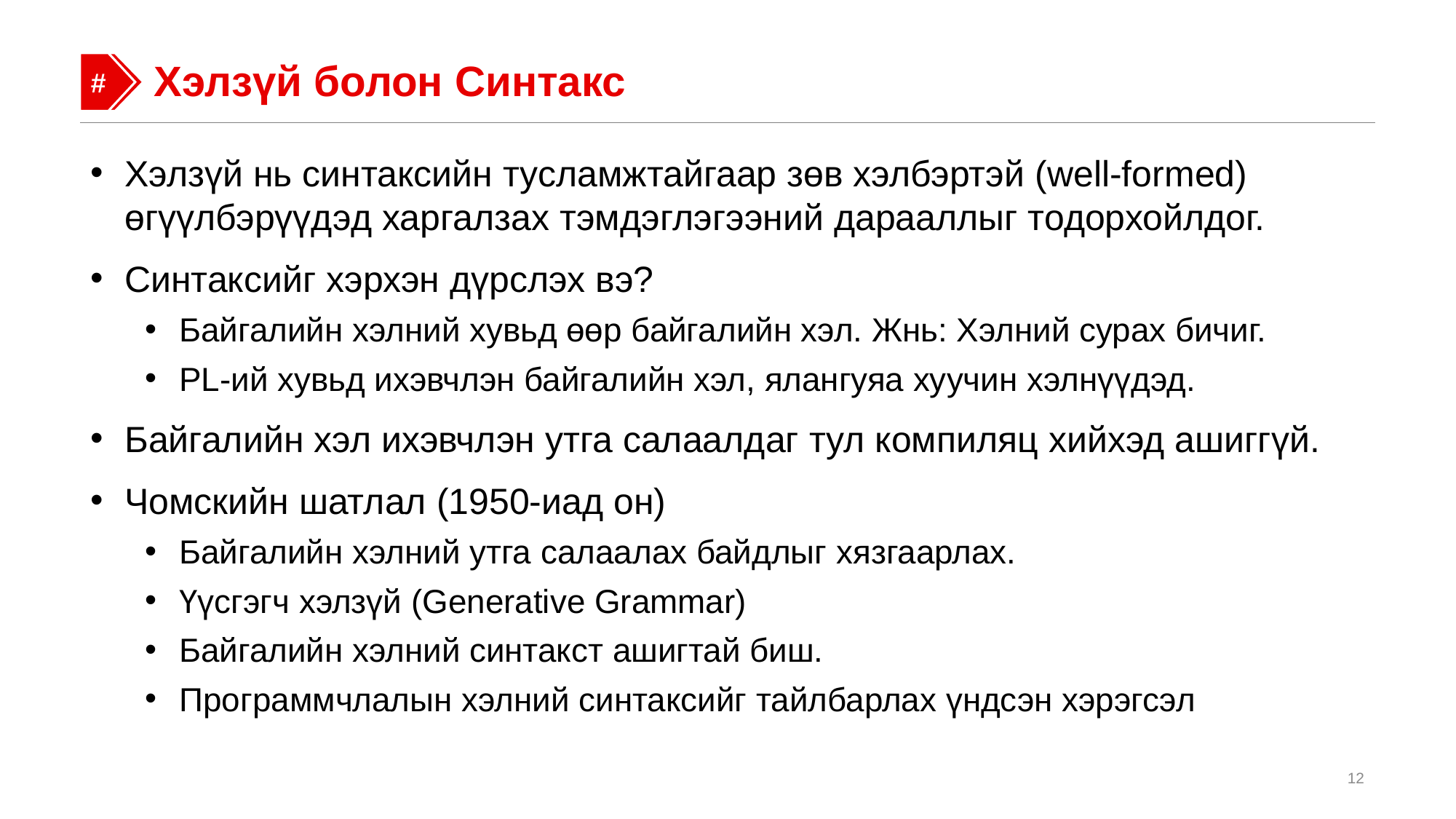

#
#
Хэлзүй болон Синтакс
Хэлзүй нь синтаксийн тусламжтайгаар зөв хэлбэртэй (well-formed) өгүүлбэрүүдэд харгалзах тэмдэглэгээний дарааллыг тодорхойлдог.
Синтаксийг хэрхэн дүрслэх вэ?
Байгалийн хэлний хувьд өөр байгалийн хэл. Жнь: Хэлний сурах бичиг.
PL-ий хувьд ихэвчлэн байгалийн хэл, ялангуяа хуучин хэлнүүдэд.
Байгалийн хэл ихэвчлэн утга салаалдаг тул компиляц хийхэд ашиггүй.
Чомскийн шатлал (1950-иад он)
Байгалийн хэлний утга салаалах байдлыг хязгаарлах.
Үүсгэгч хэлзүй (Generative Grammar)
Байгалийн хэлний синтакст ашигтай биш.
Программчлалын хэлний синтаксийг тайлбарлах үндсэн хэрэгсэл
12